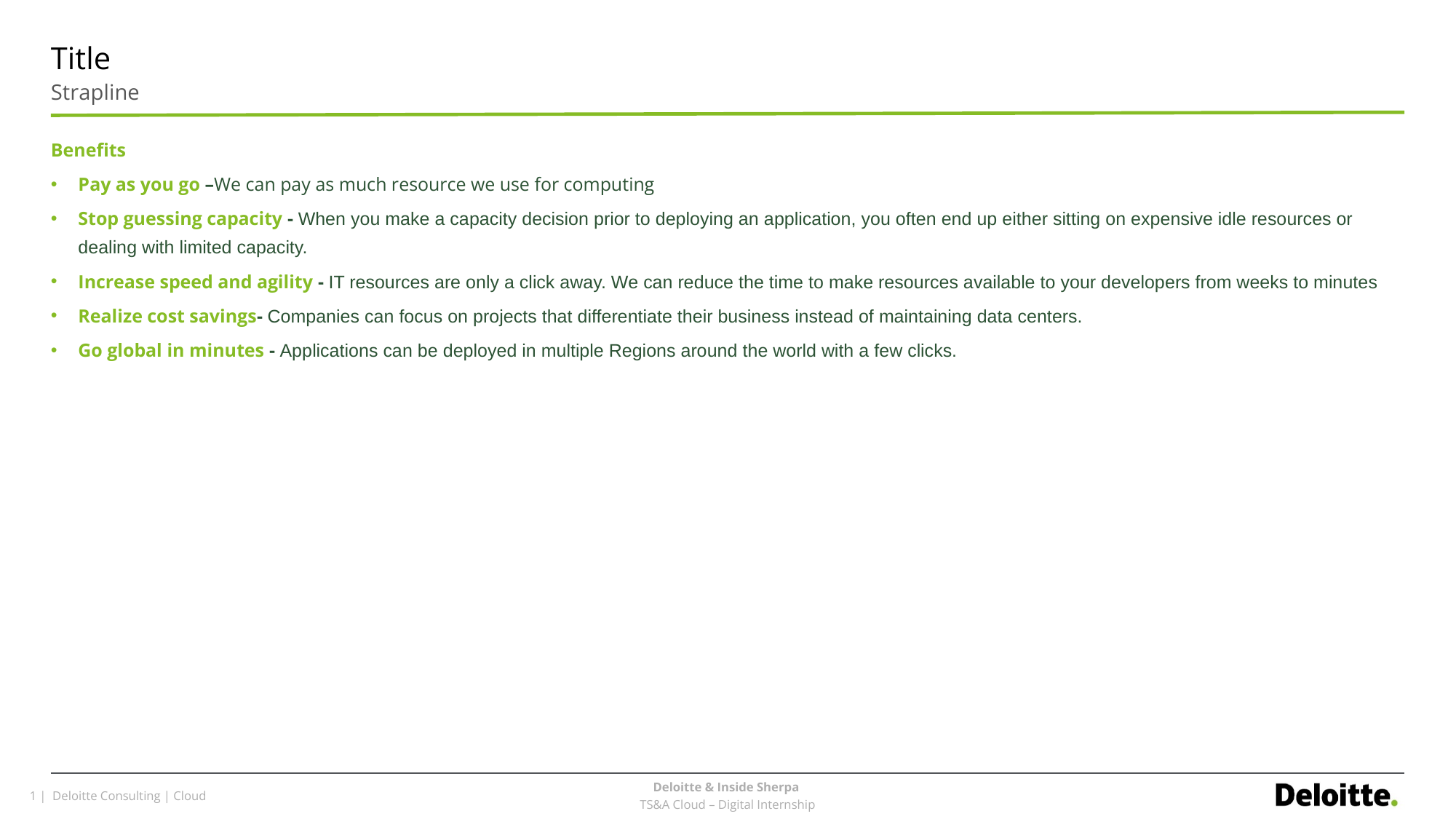

# Title
Strapline
Benefits
Pay as you go –We can pay as much resource we use for computing
Stop guessing capacity - When you make a capacity decision prior to deploying an application, you often end up either sitting on expensive idle resources or dealing with limited capacity.
Increase speed and agility - IT resources are only a click away. We can reduce the time to make resources available to your developers from weeks to minutes
Realize cost savings- Companies can focus on projects that differentiate their business instead of maintaining data centers.
Go global in minutes - Applications can be deployed in multiple Regions around the world with a few clicks.